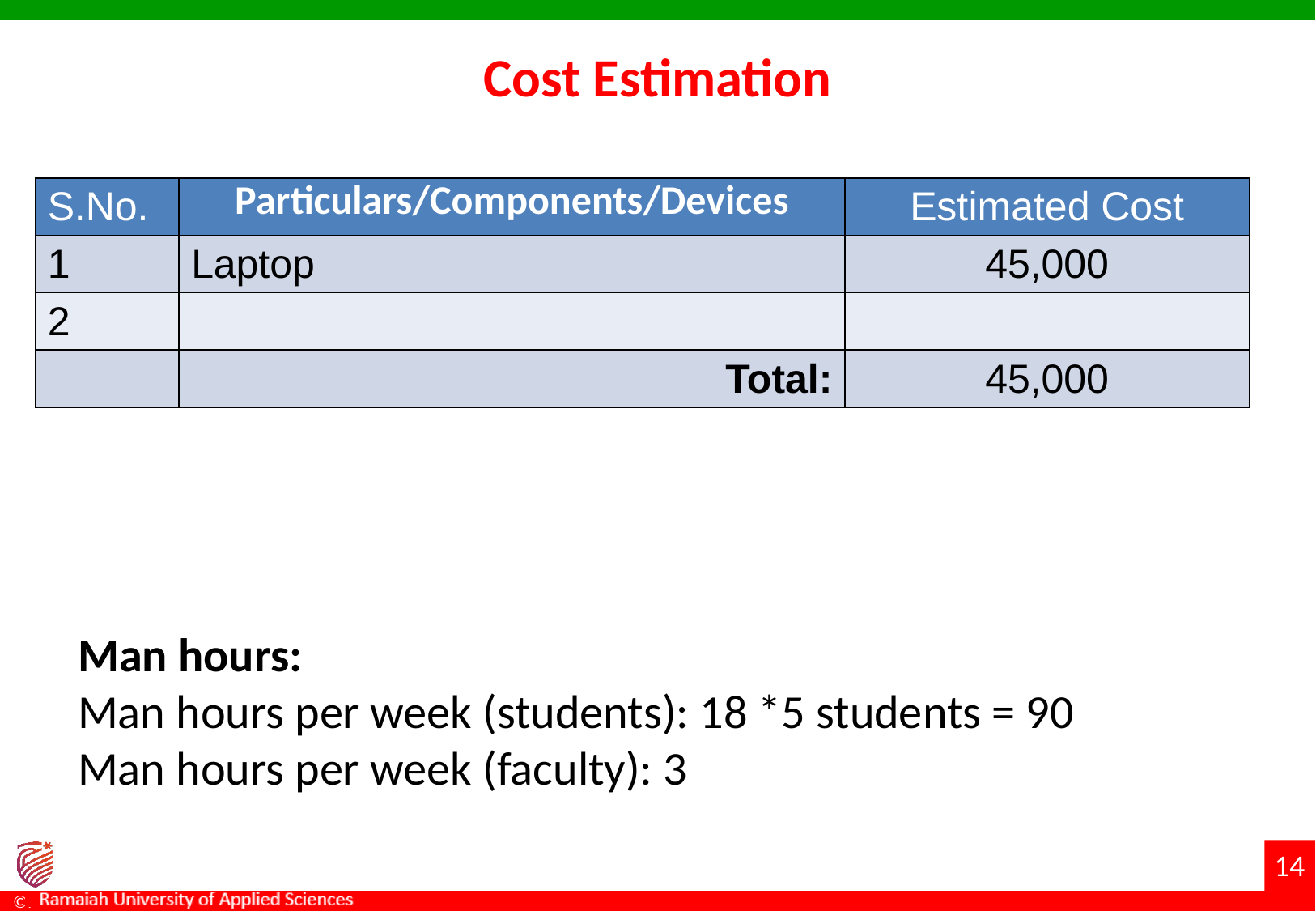

# Cost Estimation
| S.No. | Particulars/Components/Devices | Estimated Cost |
| --- | --- | --- |
| 1 | Laptop | 45,000 |
| 2 |  |  |
|  | Total: | 45,000 |
Man hours:
Man hours per week (students): 18 *5 students = 90
Man hours per week (faculty): 3